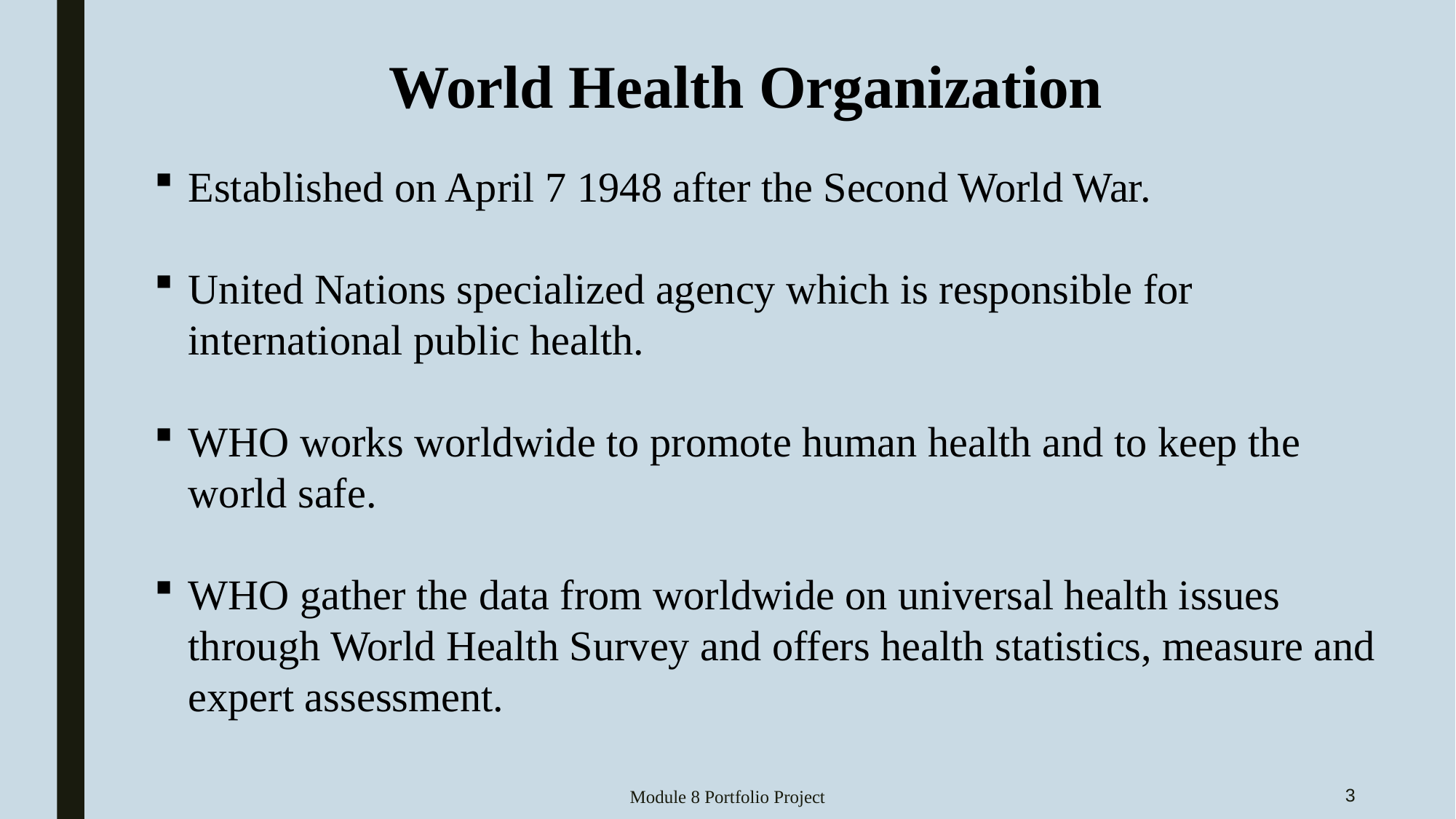

World Health Organization

Established on April 7 1948 after the Second World War.

United Nations specialized agency which is responsible for international public health.

WHO works worldwide to promote human health and to keep the world safe.

WHO gather the data from worldwide on universal health issues through World Health Survey and offers health statistics, measure and expert assessment.
Module 8 Portfolio Project
3